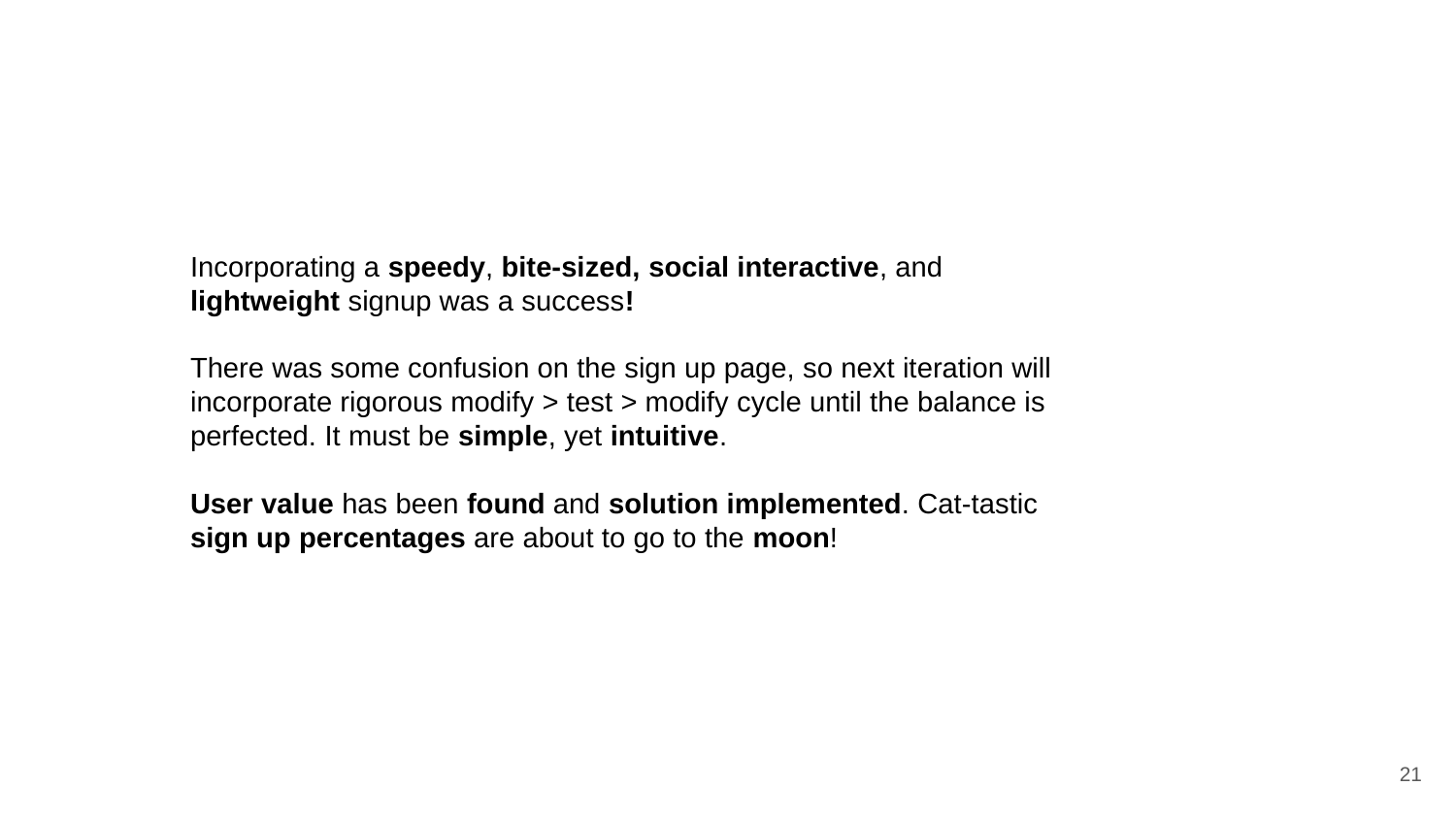

Incorporating a speedy, bite-sized, social interactive, and lightweight signup was a success!

There was some confusion on the sign up page, so next iteration will incorporate rigorous modify > test > modify cycle until the balance is perfected. It must be simple, yet intuitive.

User value has been found and solution implemented. Cat-tastic sign up percentages are about to go to the moon!
21